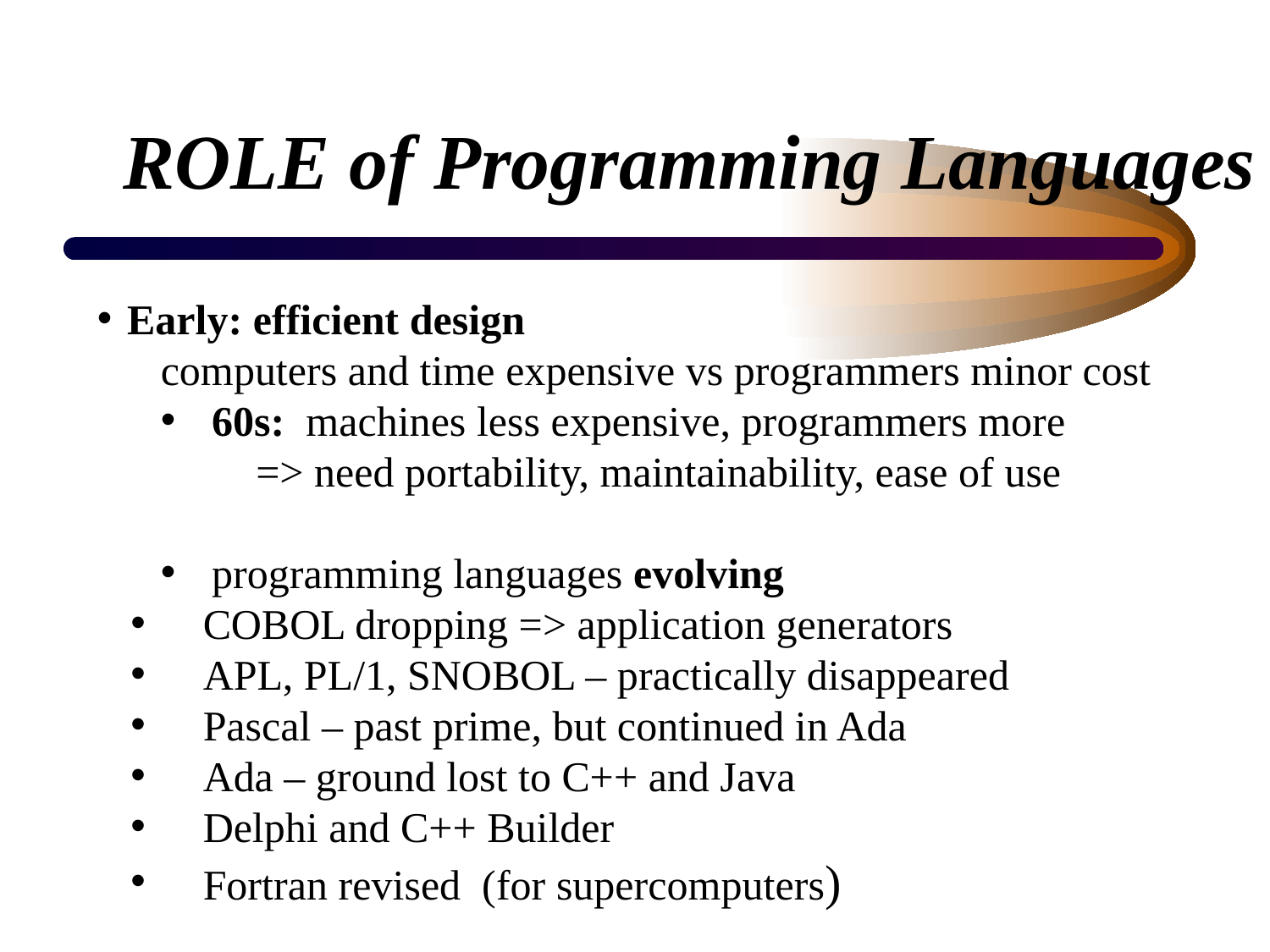

# ROLE of Programming Languages
Early: efficient design
computers and time expensive vs programmers minor cost
  60s:  machines less expensive, programmers more
         => need portability, maintainability, ease of use

  programming languages evolving
    COBOL dropping => application generators
    APL, PL/1, SNOBOL – practically disappeared
    Pascal – past prime, but continued in Ada
    Ada – ground lost to C++ and Java
    Delphi and C++ Builder
    Fortran revised  (for supercomputers)